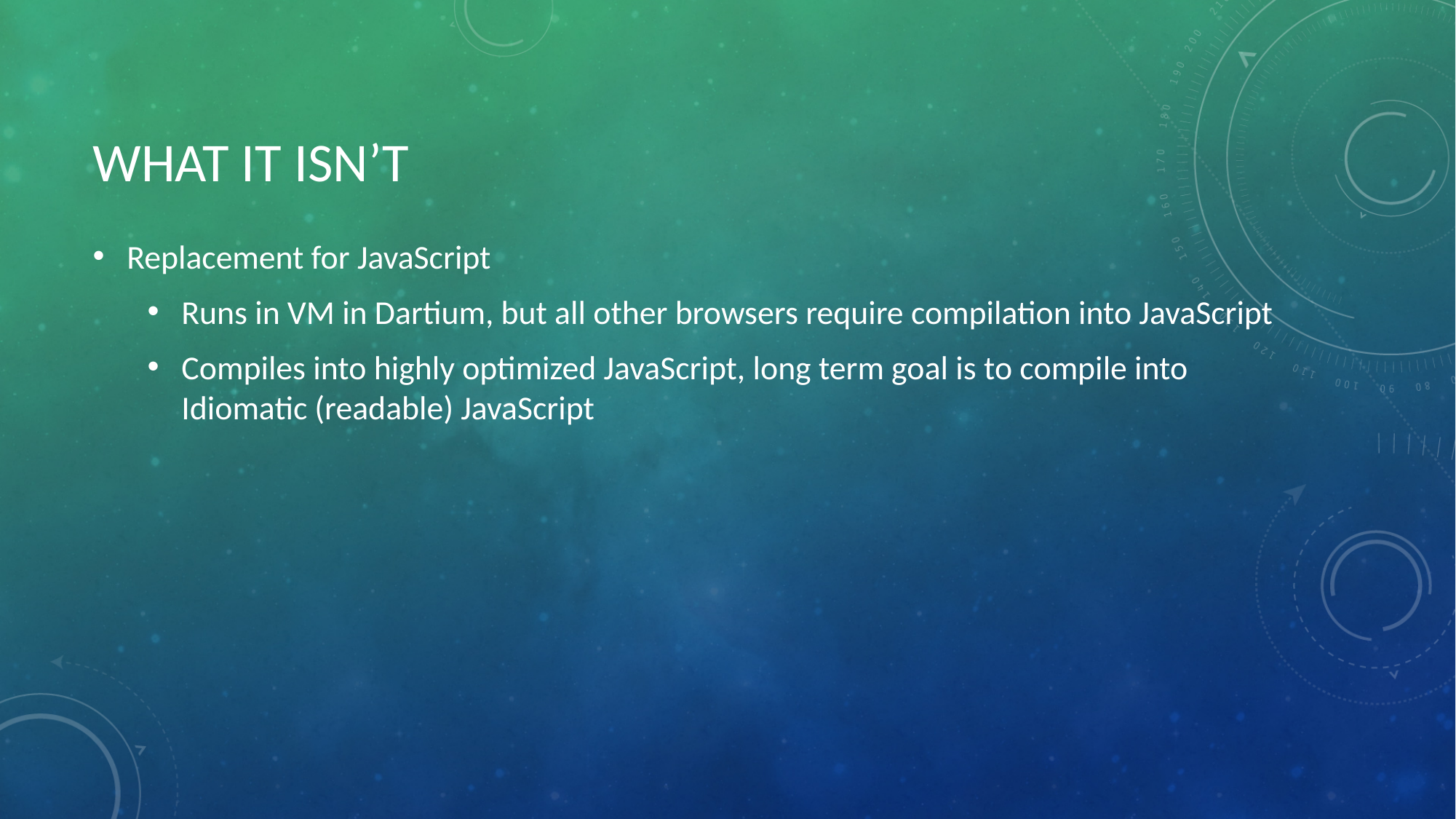

# What it isn’t
Replacement for JavaScript
Runs in VM in Dartium, but all other browsers require compilation into JavaScript
Compiles into highly optimized JavaScript, long term goal is to compile into Idiomatic (readable) JavaScript